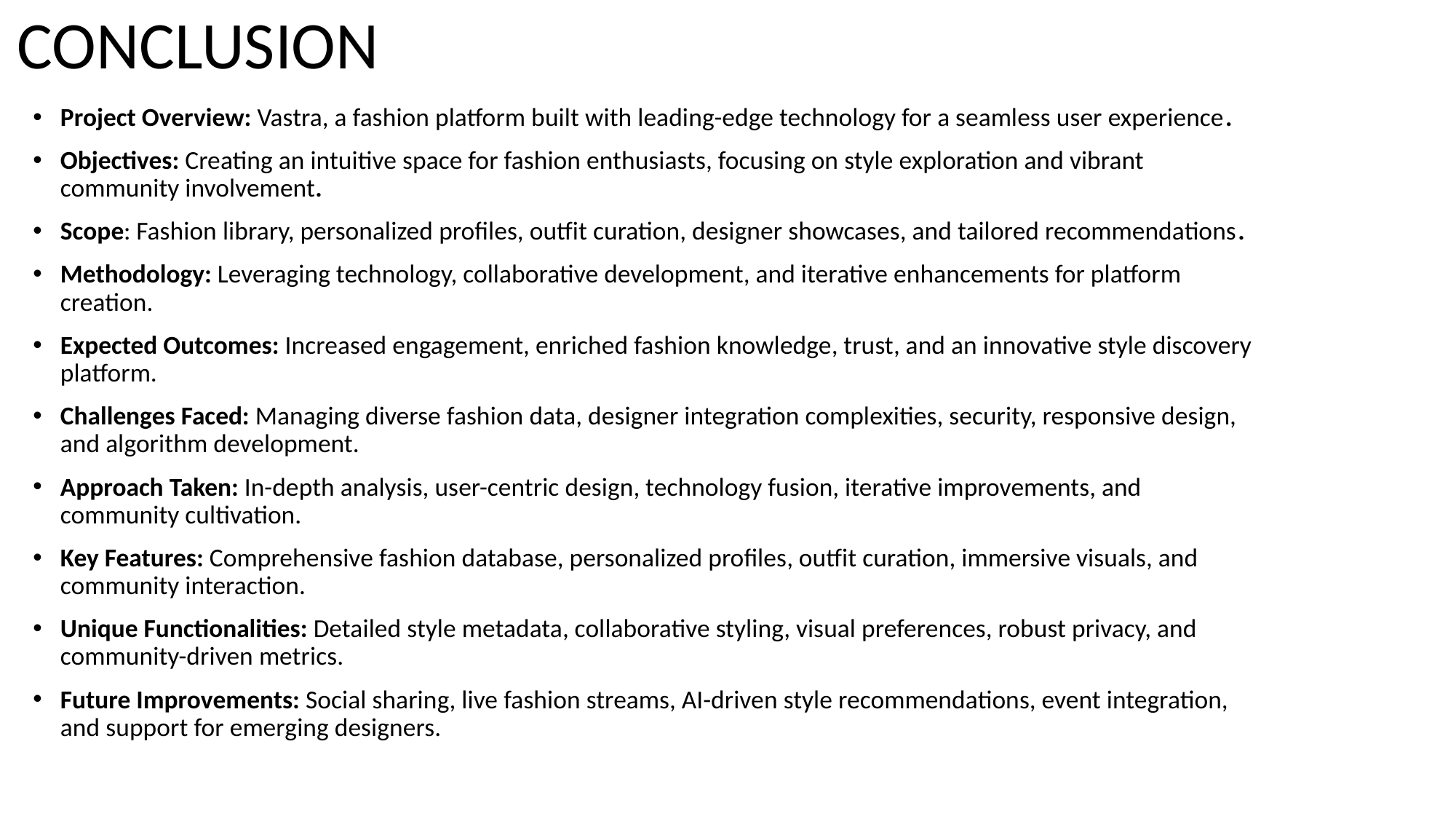

# CONCLUSION
Project Overview: Vastra, a fashion platform built with leading-edge technology for a seamless user experience.
Objectives: Creating an intuitive space for fashion enthusiasts, focusing on style exploration and vibrant community involvement.
Scope: Fashion library, personalized profiles, outfit curation, designer showcases, and tailored recommendations.
Methodology: Leveraging technology, collaborative development, and iterative enhancements for platform creation.
Expected Outcomes: Increased engagement, enriched fashion knowledge, trust, and an innovative style discovery platform.
Challenges Faced: Managing diverse fashion data, designer integration complexities, security, responsive design, and algorithm development.
Approach Taken: In-depth analysis, user-centric design, technology fusion, iterative improvements, and community cultivation.
Key Features: Comprehensive fashion database, personalized profiles, outfit curation, immersive visuals, and community interaction.
Unique Functionalities: Detailed style metadata, collaborative styling, visual preferences, robust privacy, and community-driven metrics.
Future Improvements: Social sharing, live fashion streams, AI-driven style recommendations, event integration, and support for emerging designers.